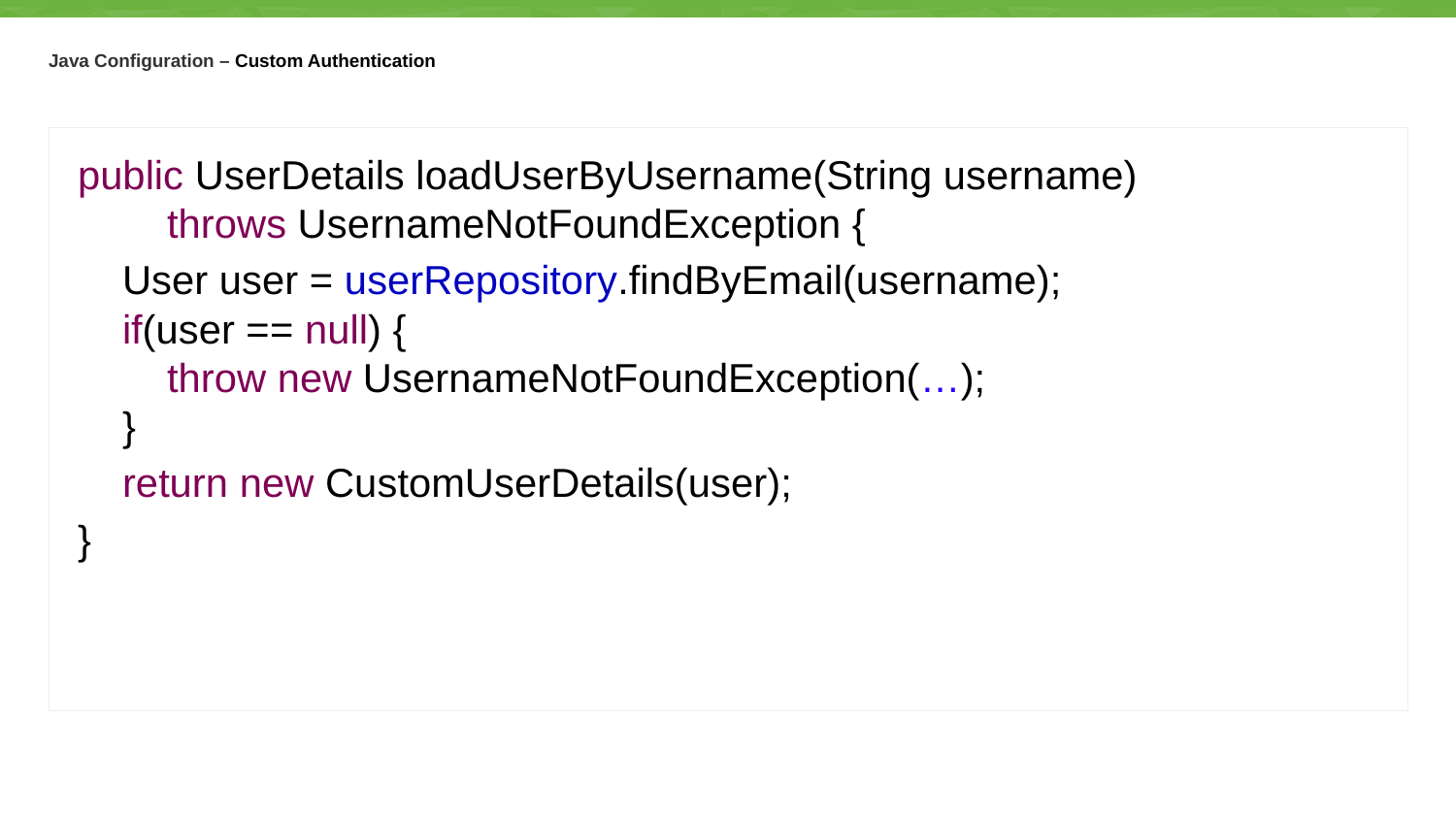

# Java Configuration – Custom Authentication
public UserDetails loadUserByUsername(String username)
        throws UsernameNotFoundException {
    User user = userRepository.findByEmail(username);
    if(user == null) {
        throw new UsernameNotFoundException(…);
    }
    return new CustomUserDetails(user);
}